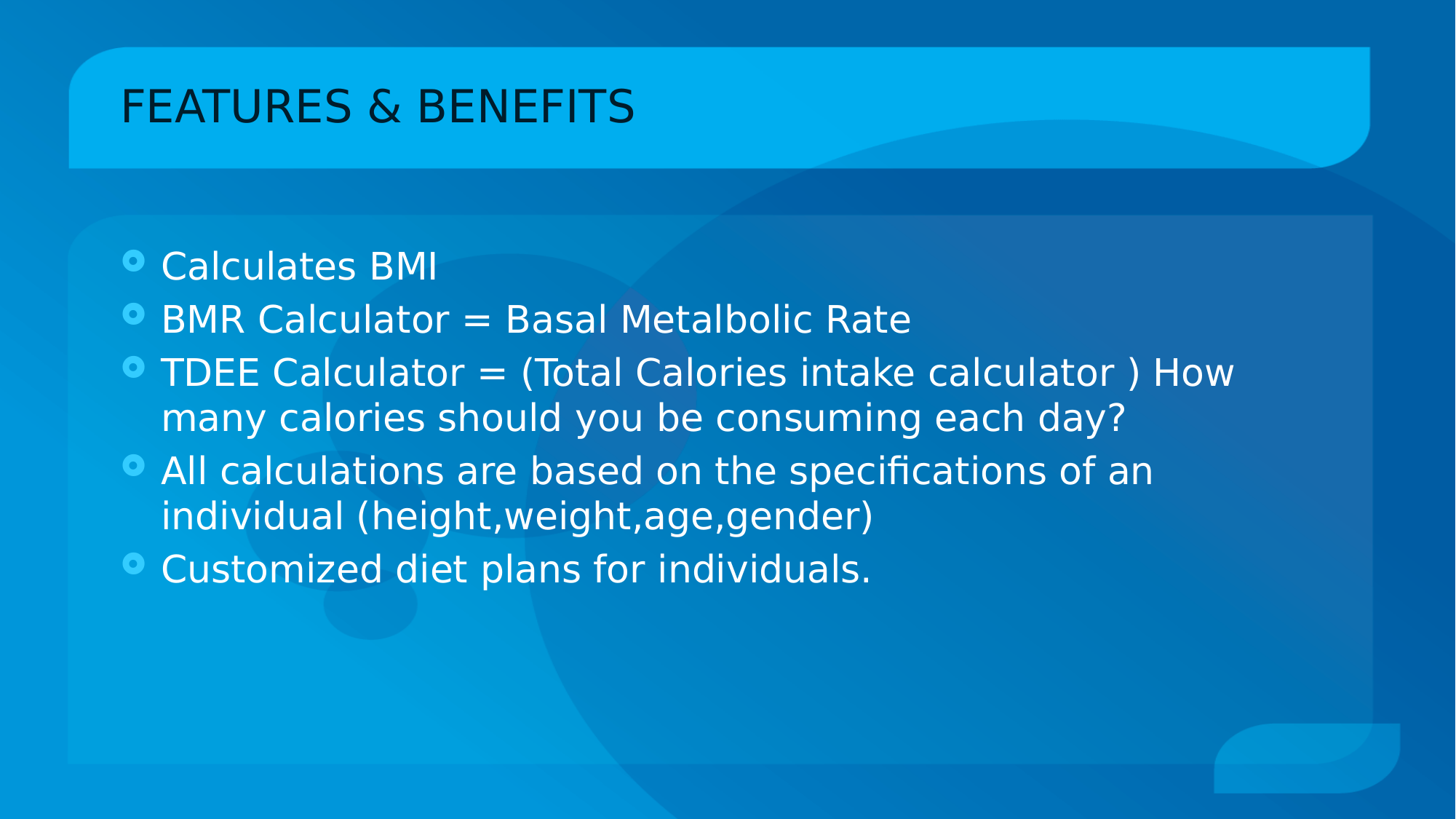

# FEATURES & BENEFITS
Calculates BMI
BMR Calculator = Basal Metalbolic Rate
TDEE Calculator = (Total Calories intake calculator ) How many calories should you be consuming each day?
All calculations are based on the specifications of an individual (height,weight,age,gender)
Customized diet plans for individuals.